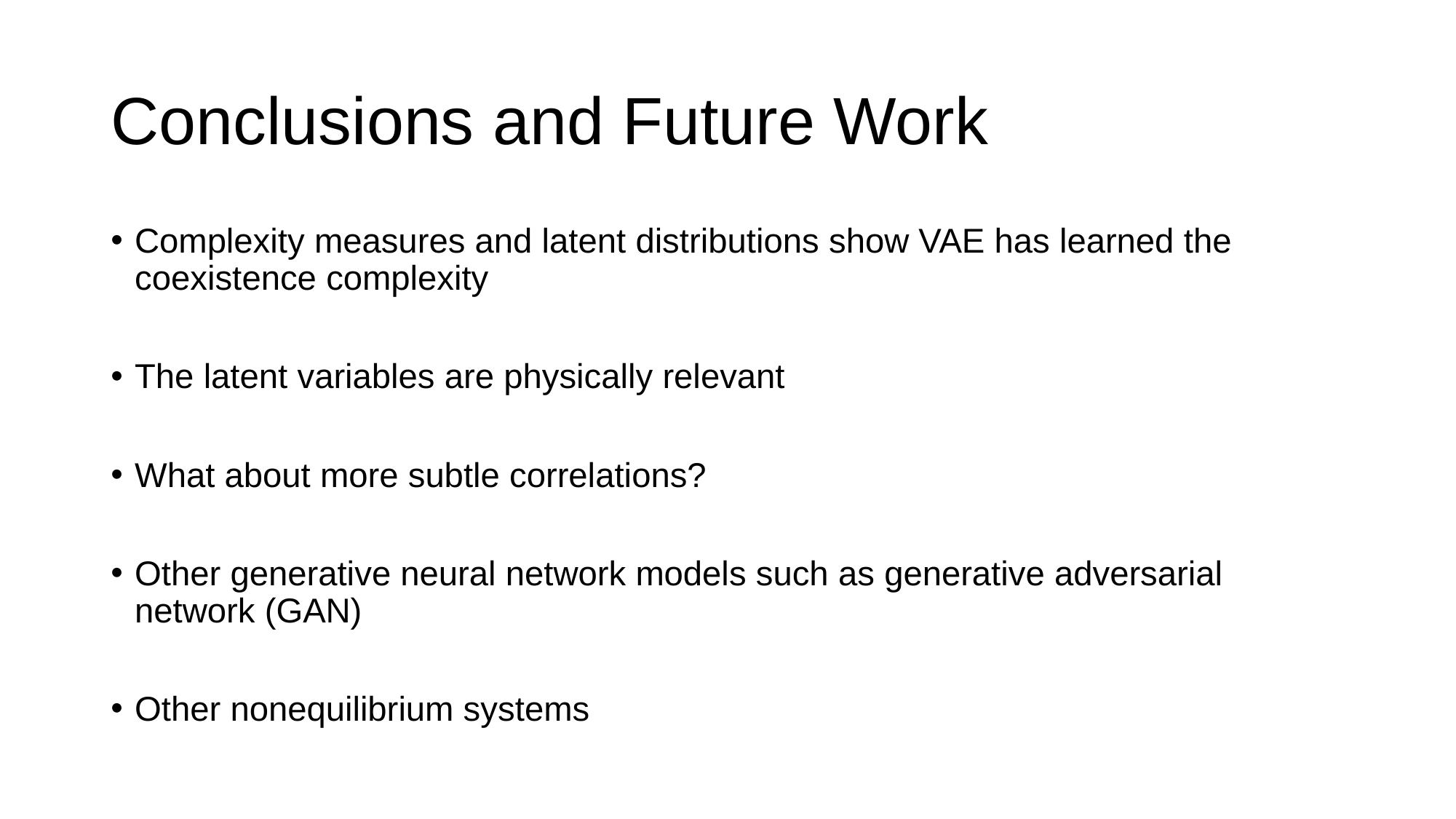

# Conclusions and Future Work
Complexity measures and latent distributions show VAE has learned the coexistence complexity

The latent variables are physically relevant

What about more subtle correlations?

Other generative neural network models such as generative adversarial network (GAN)

Other nonequilibrium systems